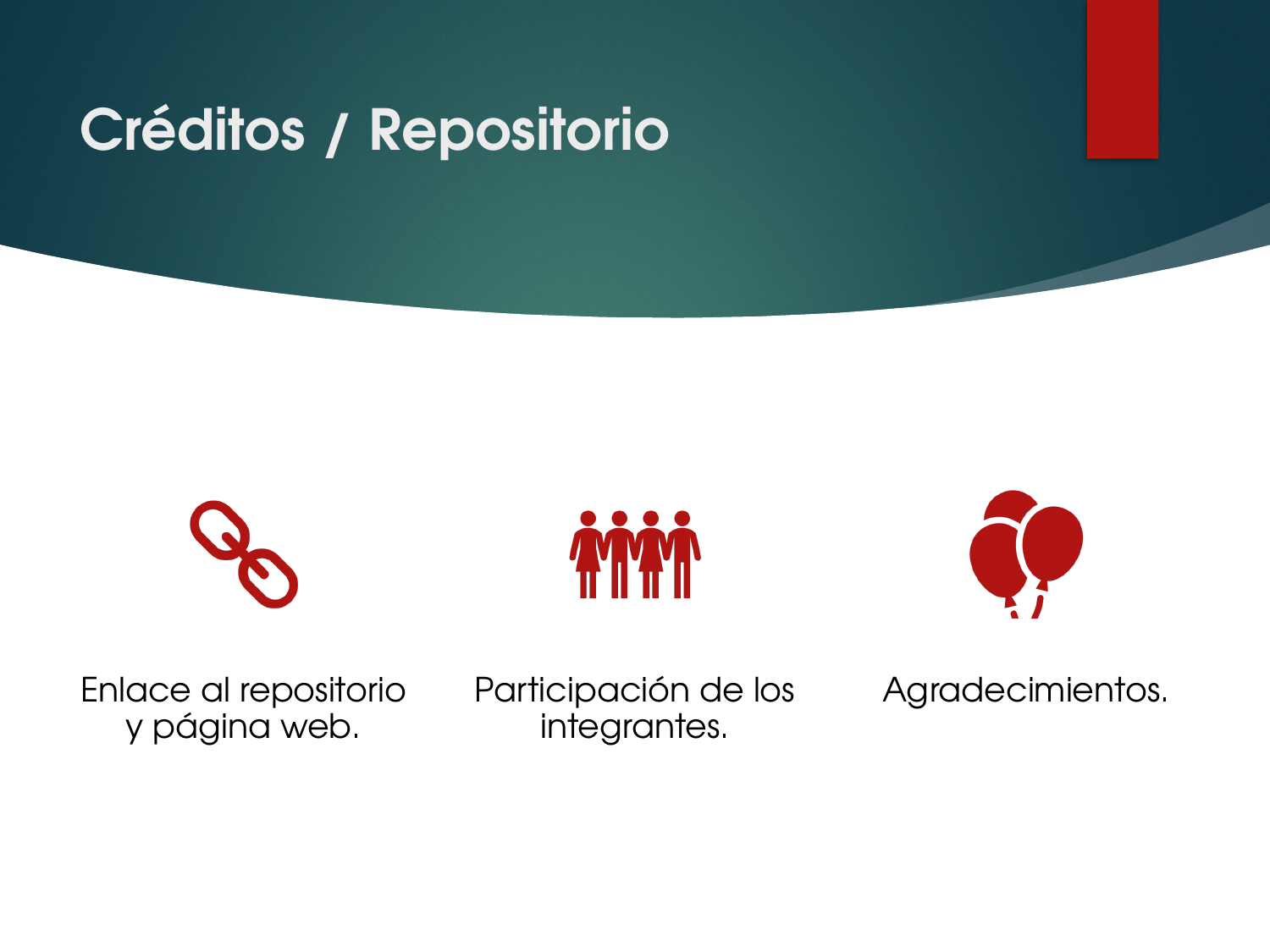

# Créditos / Repositorio

Enlace al repositorio y página web.
Participación de los integrantes.
Agradecimientos.